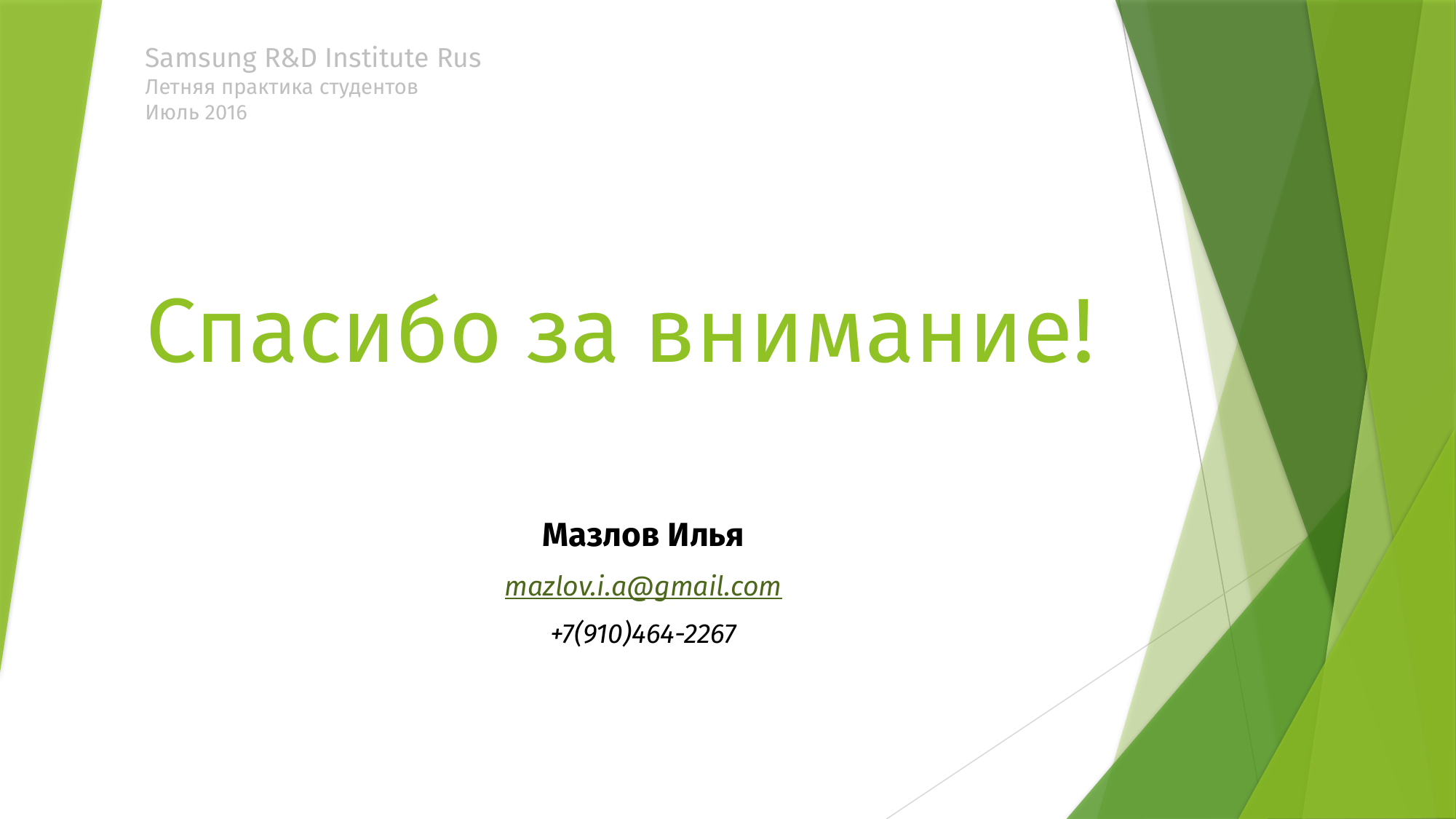

Samsung R&D Institute Rus
Летняя практика студентов
Июль 2016
# Спасибо за внимание!
Мазлов Илья
mazlov.i.a@gmail.com
+7(910)464-2267